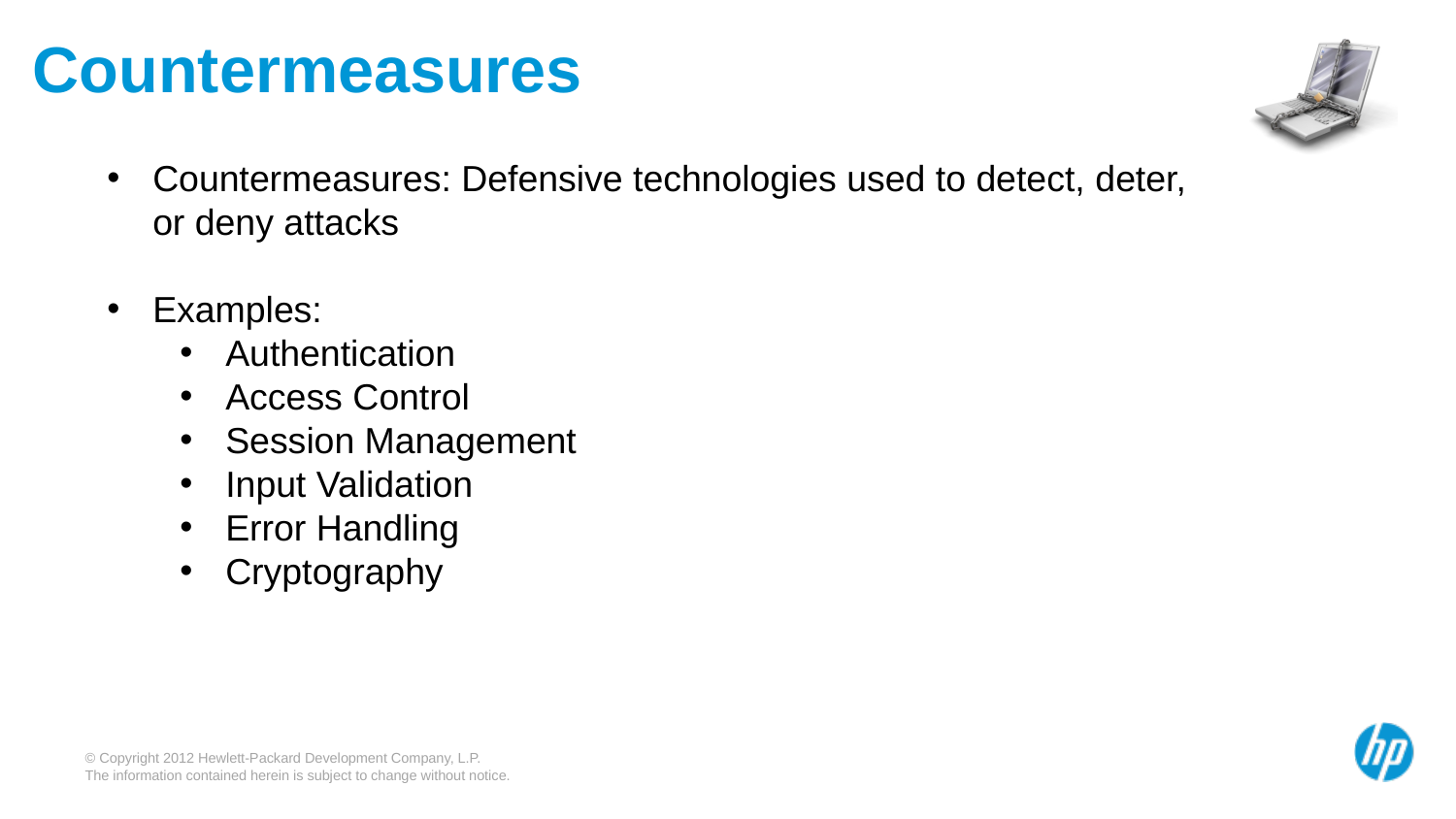

Countermeasures
Countermeasures: Defensive technologies used to detect, deter,
or deny attacks

Examples:
Authentication
Access Control
Session Management
Input Validation
Error Handling
Cryptography